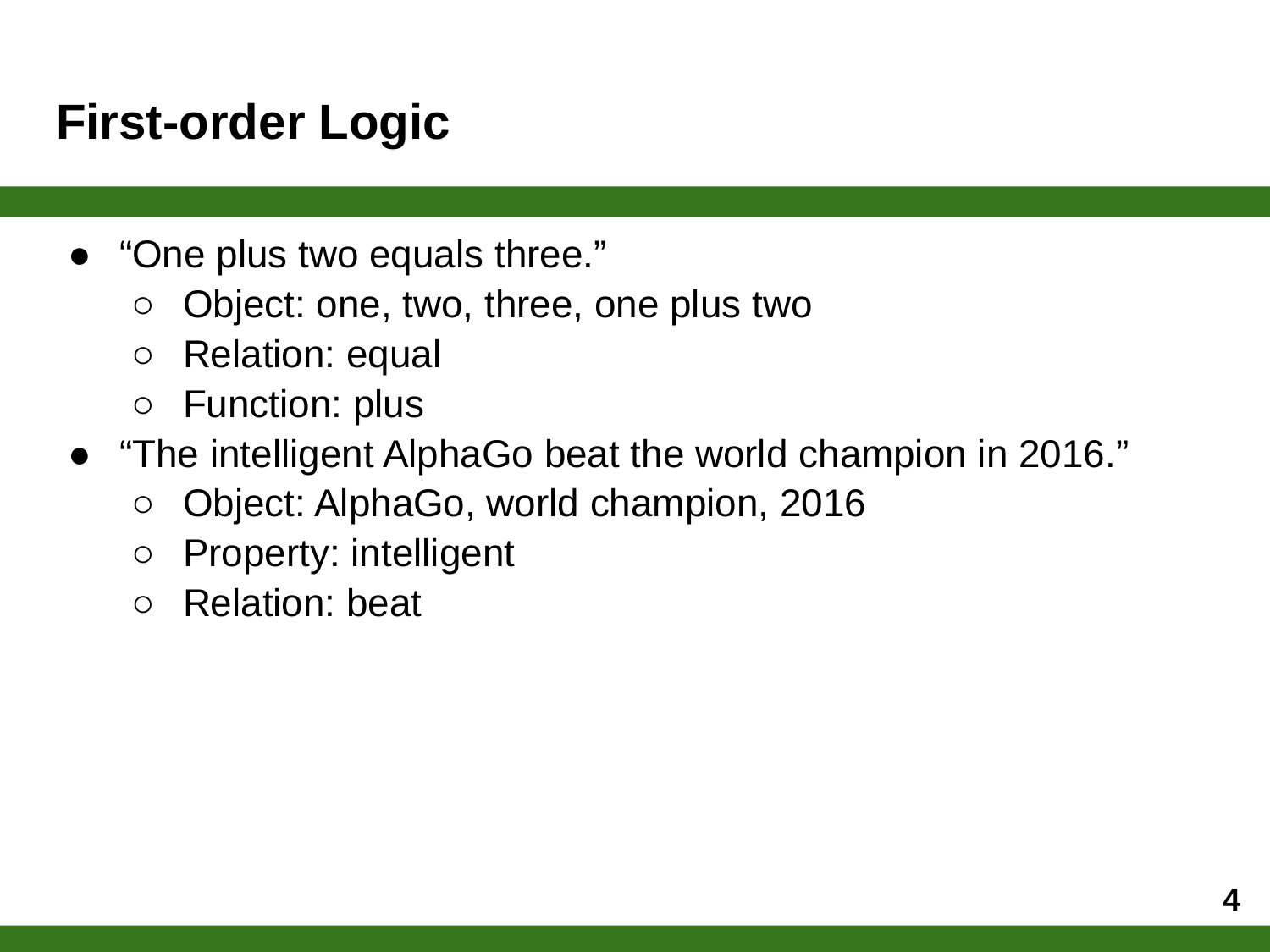

# First-order Logic
“One plus two equals three.”
Object: one, two, three, one plus two
Relation: equal
Function: plus
“The intelligent AlphaGo beat the world champion in 2016.”
Object: AlphaGo, world champion, 2016
Property: intelligent
Relation: beat
4